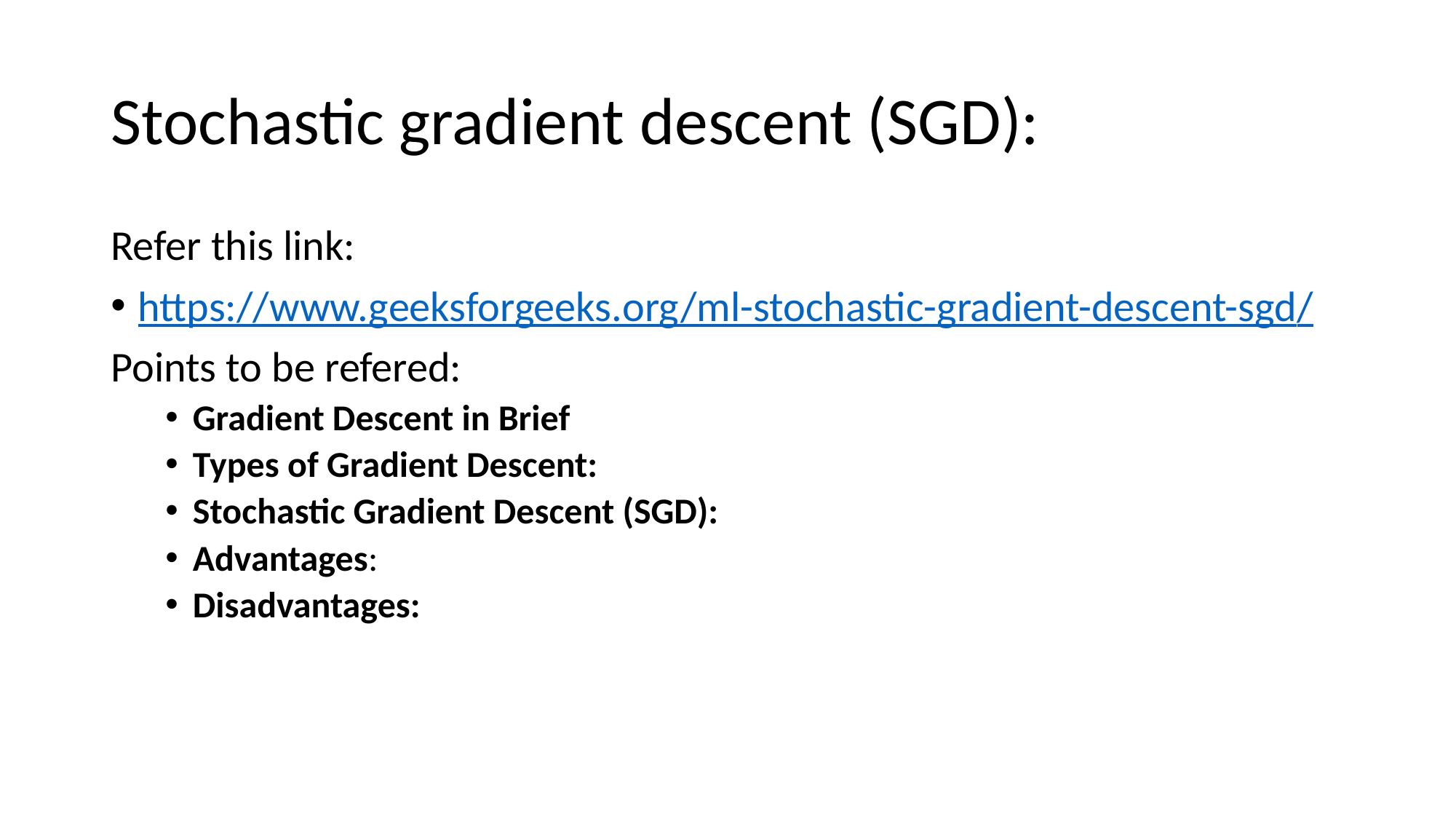

# Stochastic gradient descent (SGD):
Refer this link:
https://www.geeksforgeeks.org/ml-stochastic-gradient-descent-sgd/
Points to be refered:
Gradient Descent in Brief
Types of Gradient Descent:
Stochastic Gradient Descent (SGD):
Advantages:
Disadvantages: